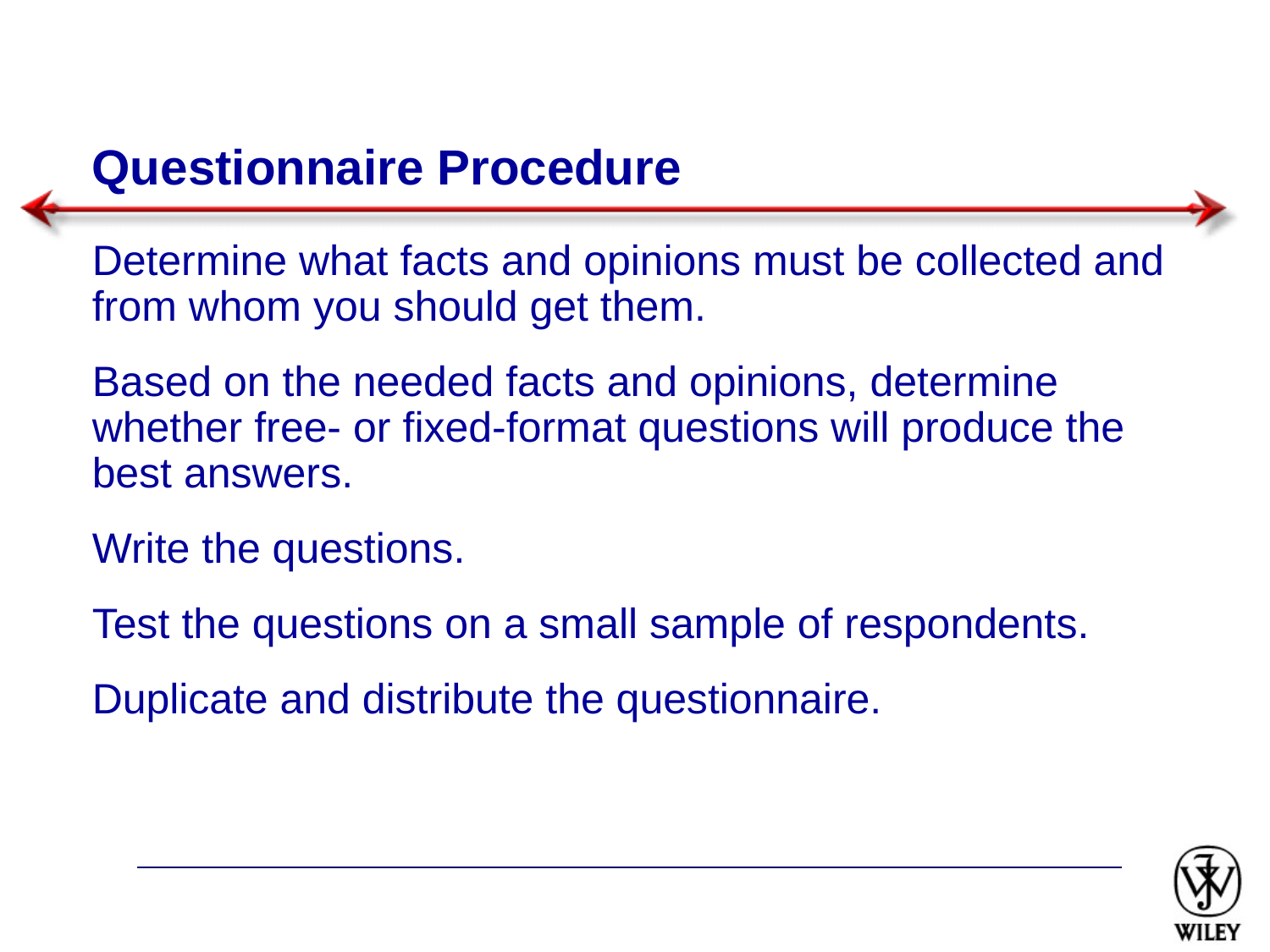

# Questionnaire Procedure
Determine what facts and opinions must be collected and from whom you should get them.
Based on the needed facts and opinions, determine whether free- or fixed-format questions will produce the best answers.
Write the questions.
Test the questions on a small sample of respondents.
Duplicate and distribute the questionnaire.